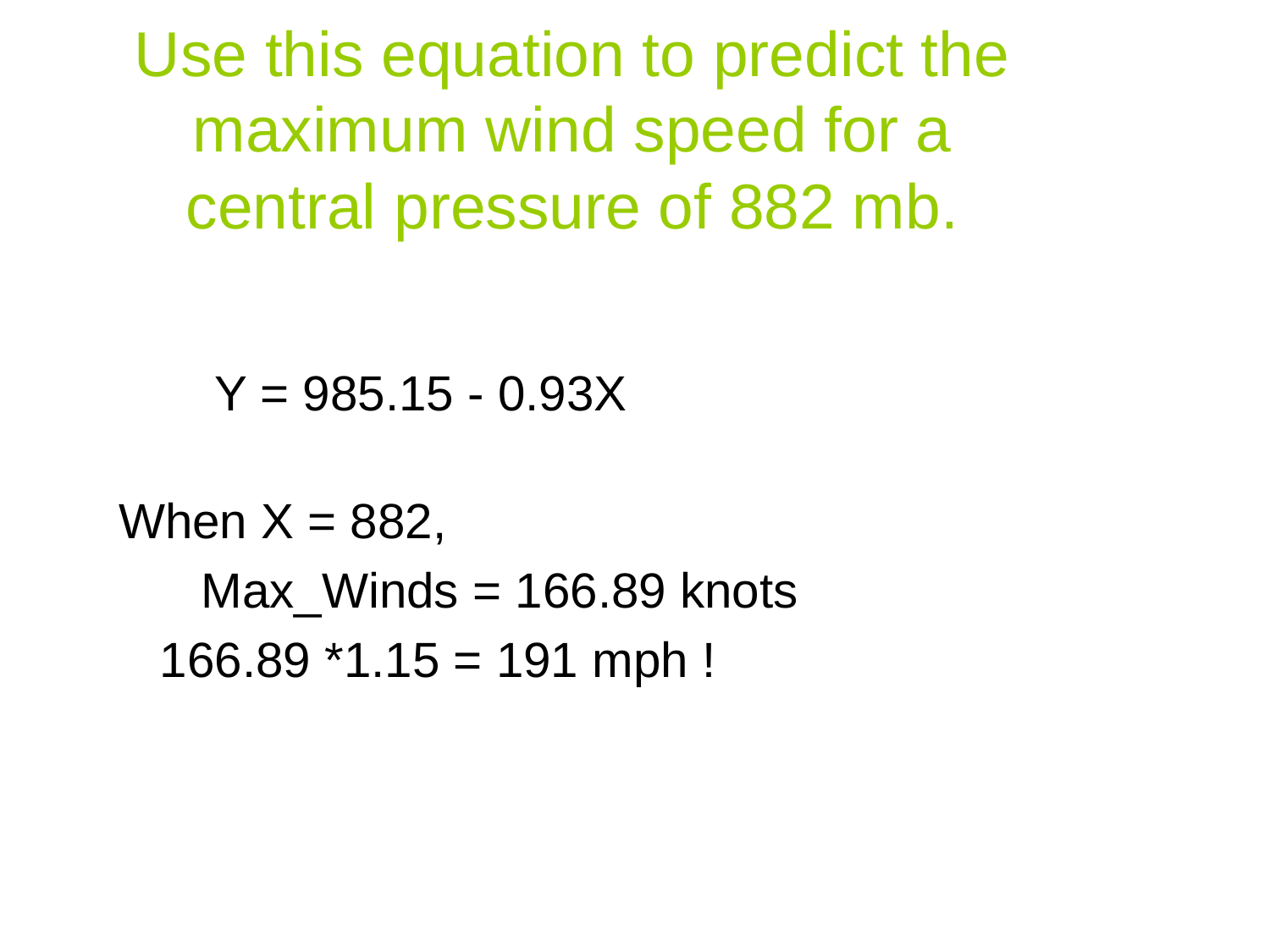

# Use this equation to predict the maximum wind speed for a central pressure of 882 mb.

       Y = 985.15 - 0.93X
When X = 882,
      Max_Winds = 166.89 knots
   166.89 *1.15 = 191 mph !